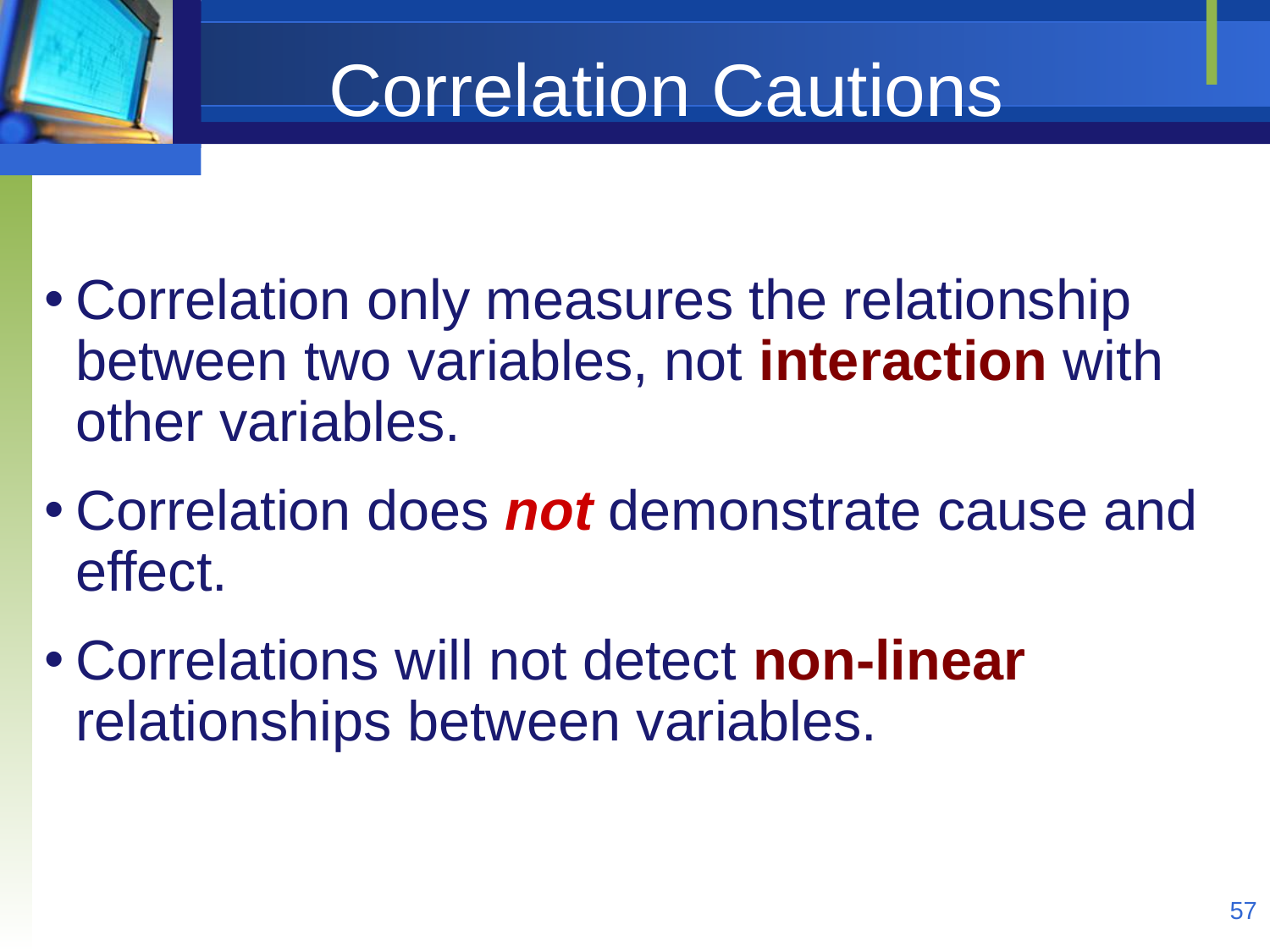

# Correlation Cautions
Correlation only measures the relationship between two variables, not interaction with other variables.
Correlation does not demonstrate cause and effect.
Correlations will not detect non-linear relationships between variables.

57